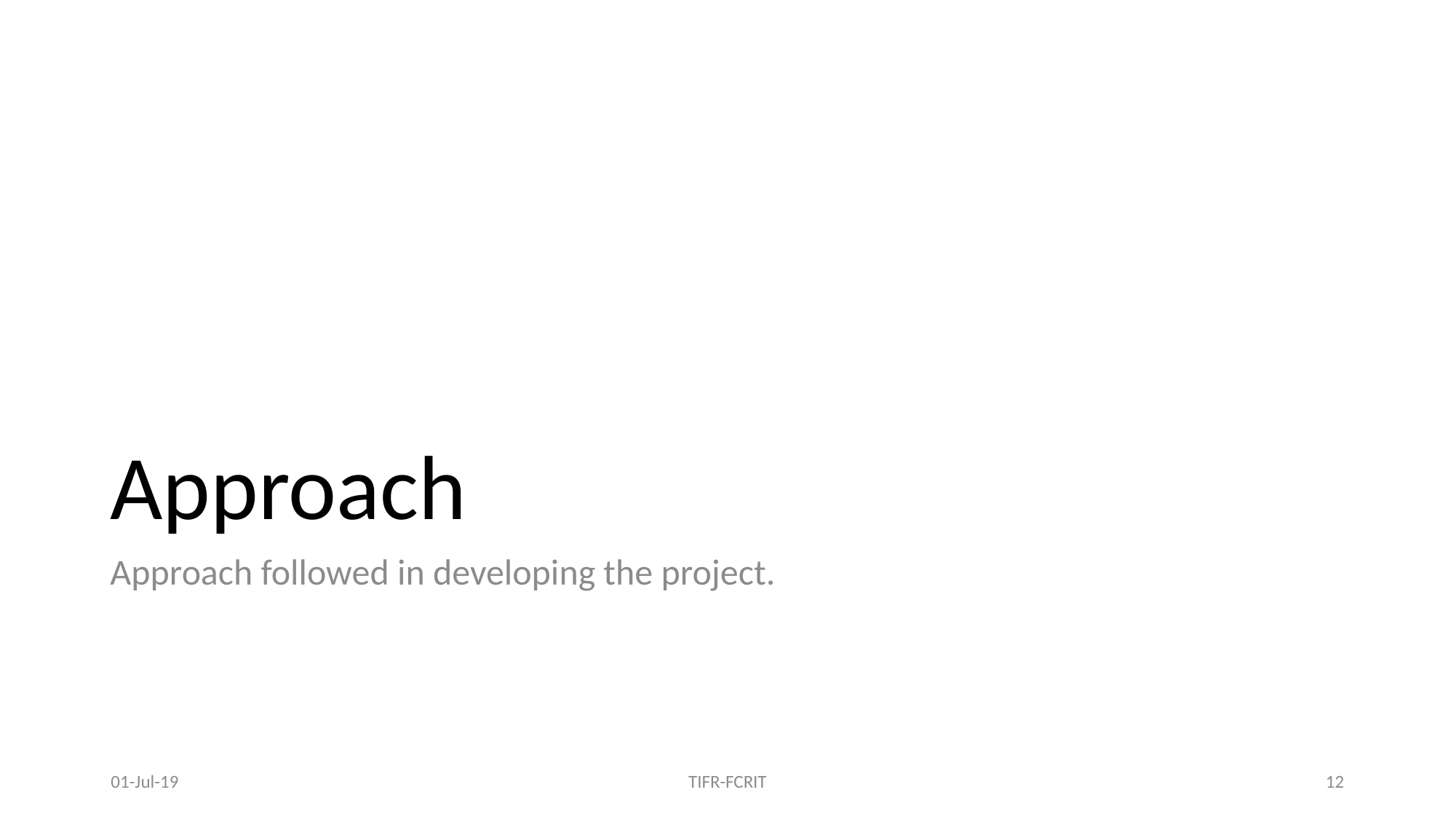

# Approach
Approach followed in developing the project.
01-Jul-19
TIFR-FCRIT
12